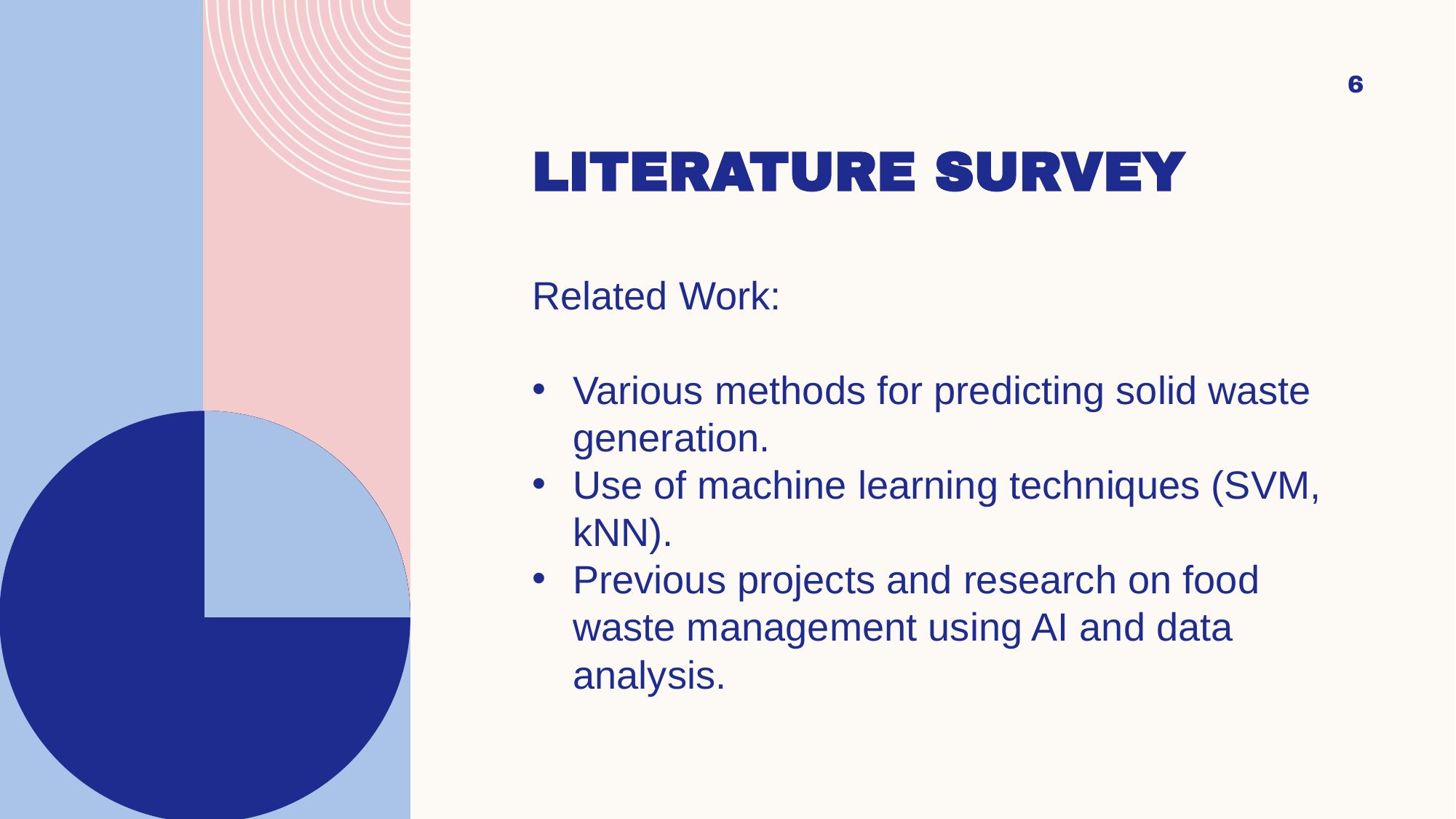

6
# Literature Survey
Related Work:

Various methods for predicting solid waste generation.
Use of machine learning techniques (SVM, kNN).
Previous projects and research on food waste management using AI and data analysis.